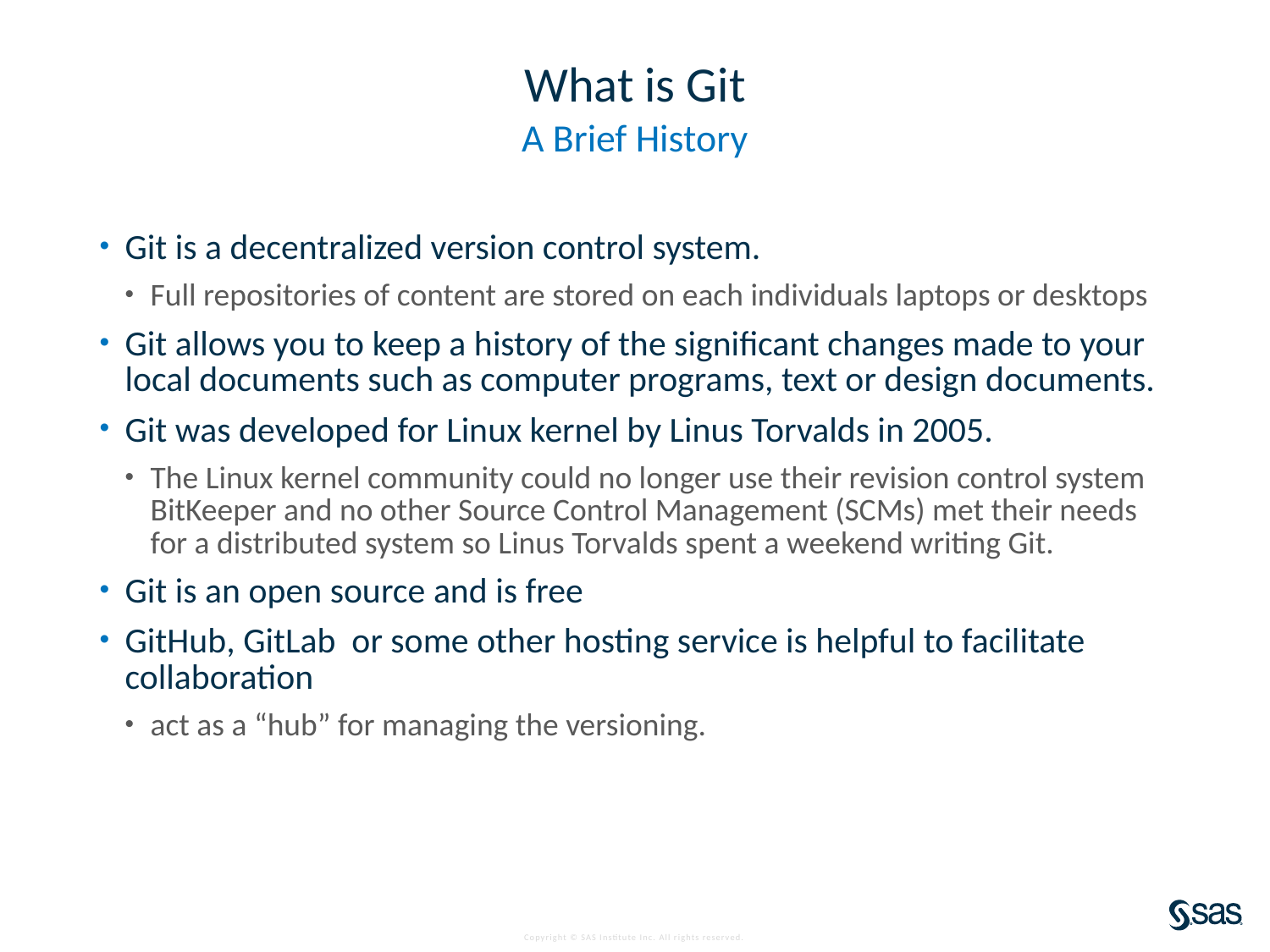

# What is Git
A Brief History

Git is a decentralized version control system.
Full repositories of content are stored on each individuals laptops or desktops
Git allows you to keep a history of the significant changes made to your local documents such as computer programs, text or design documents.
Git was developed for Linux kernel by Linus Torvalds in 2005.
The Linux kernel community could no longer use their revision control system BitKeeper and no other Source Control Management (SCMs) met their needs for a distributed system so Linus Torvalds spent a weekend writing Git.
Git is an open source and is free
GitHub, GitLab  or some other hosting service is helpful to facilitate collaboration
act as a “hub” for managing the versioning.